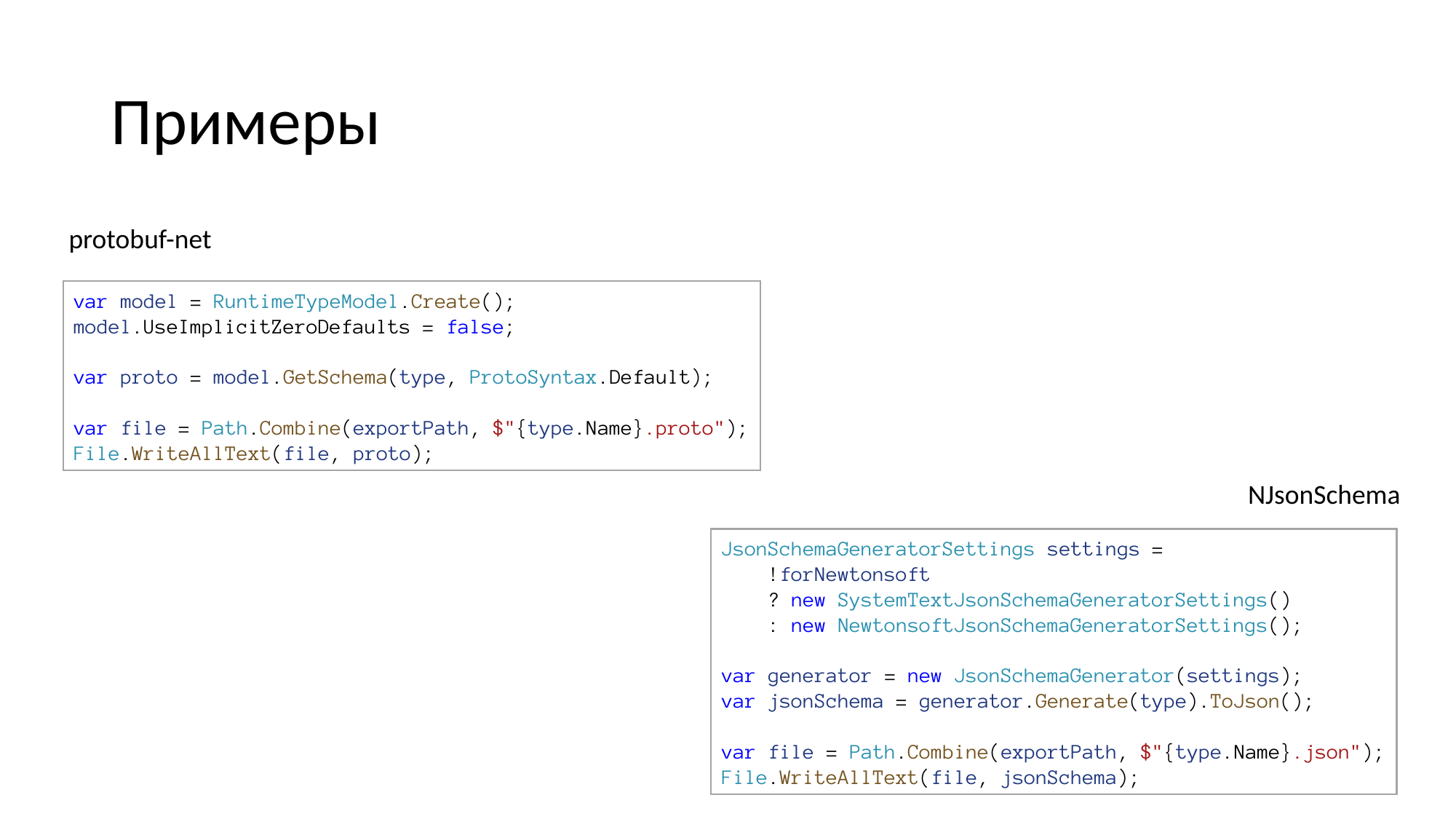

# Примеры
protobuf-net
var model = RuntimeTypeModel.Create();
model.UseImplicitZeroDefaults = false;
var proto = model.GetSchema(type, ProtoSyntax.Default);
var file = Path.Combine(exportPath, $"{type.Name}.proto");
File.WriteAllText(file, proto);
NJsonSchema
JsonSchemaGeneratorSettings settings =
    !forNewtonsoft
    ? new SystemTextJsonSchemaGeneratorSettings()
    : new NewtonsoftJsonSchemaGeneratorSettings();
var generator = new JsonSchemaGenerator(settings);
var jsonSchema = generator.Generate(type).ToJson();
var file = Path.Combine(exportPath, $"{type.Name}.json");
File.WriteAllText(file, jsonSchema);